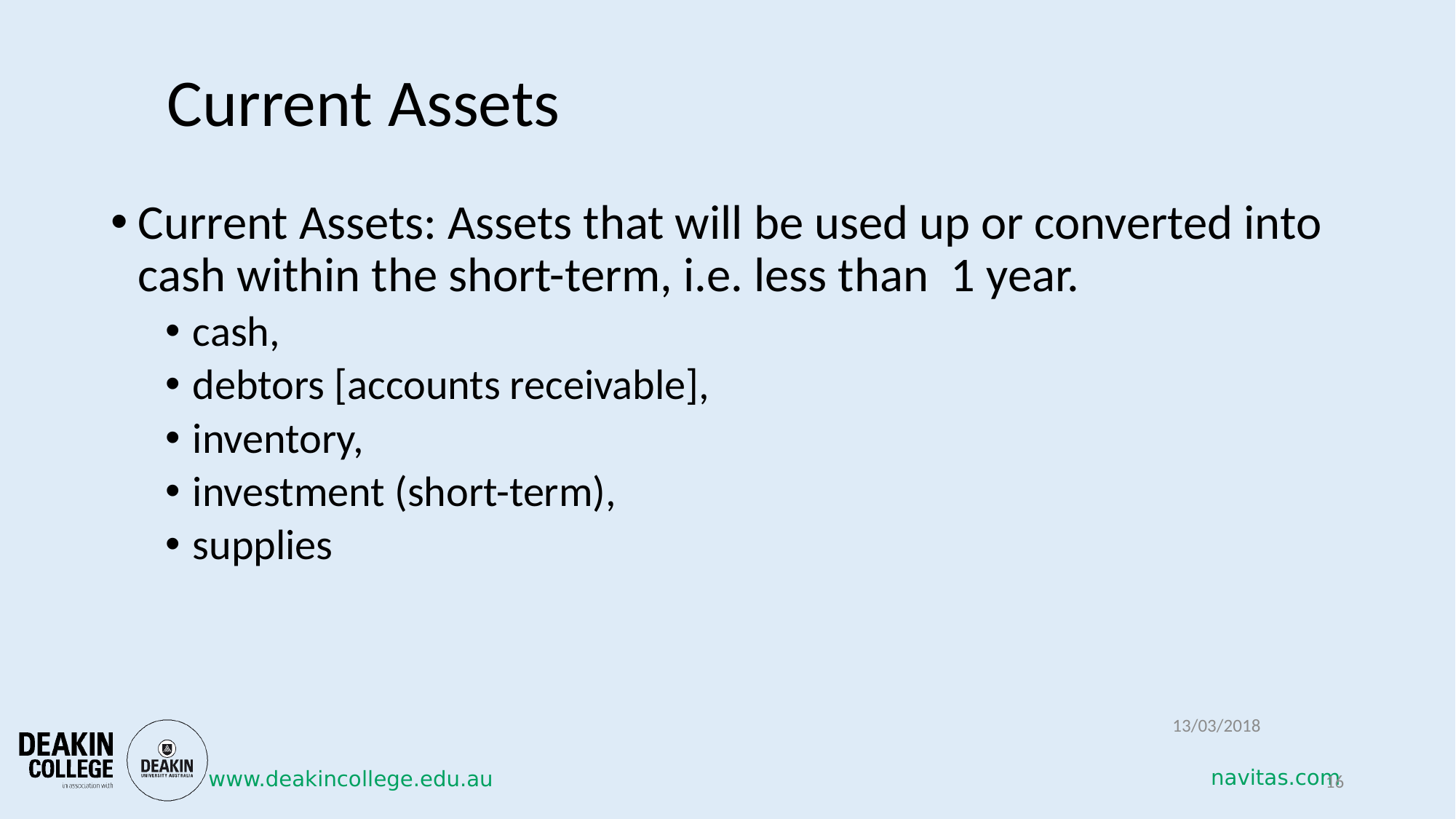

# Current Assets
Current Assets: Assets that will be used up or converted into cash within the short-term, i.e. less than  1 year.
cash,
debtors [accounts receivable],
inventory,
investment (short-term),
supplies

13/03/2018

16